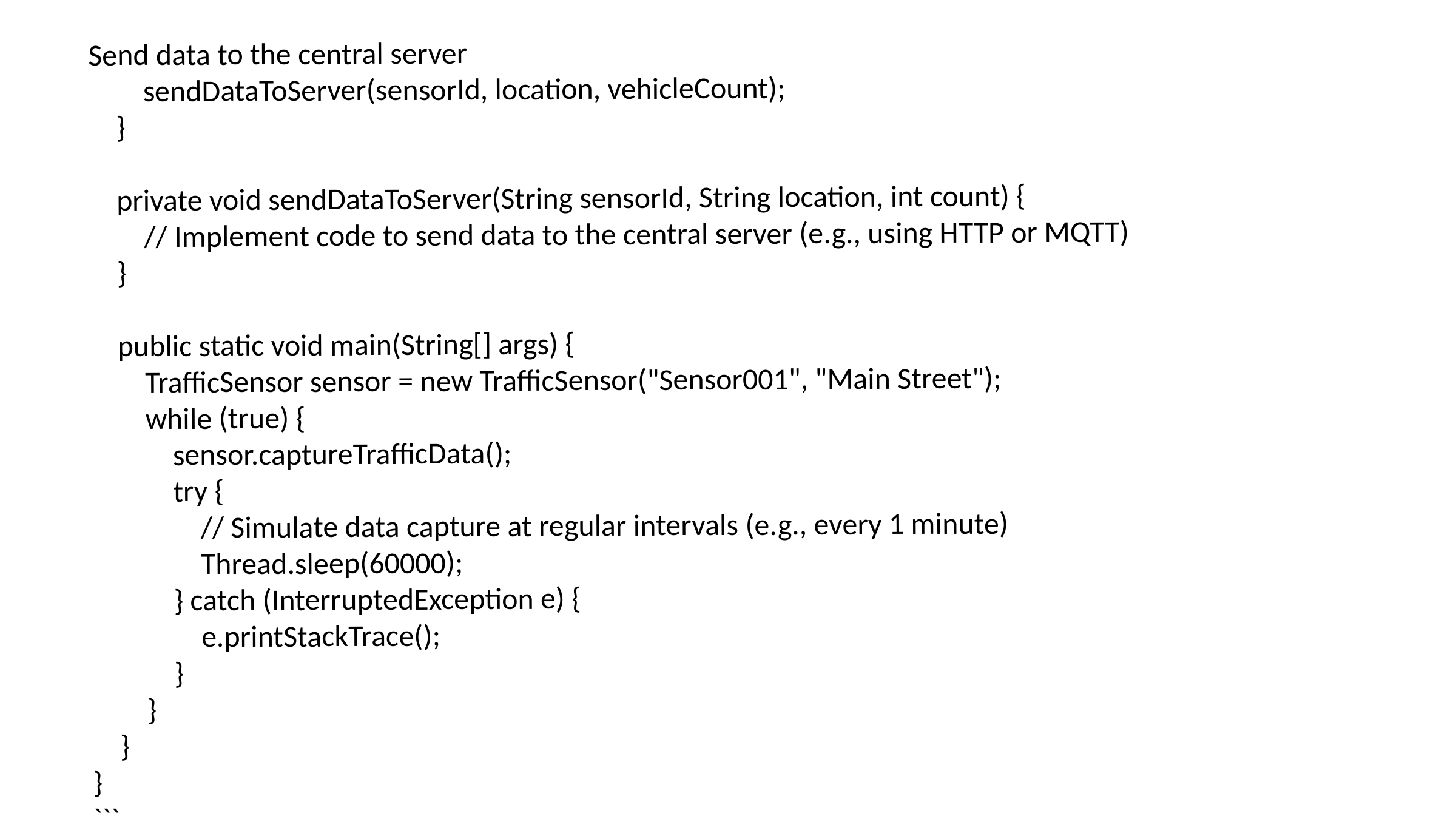

Send data to the central server
        sendDataToServer(sensorId, location, vehicleCount);
    }

    private void sendDataToServer(String sensorId, String location, int count) {
        // Implement code to send data to the central server (e.g., using HTTP or MQTT)
    }

    public static void main(String[] args) {
        TrafficSensor sensor = new TrafficSensor("Sensor001", "Main Street");
        while (true) {
            sensor.captureTrafficData();
            try {
                // Simulate data capture at regular intervals (e.g., every 1 minute)
                Thread.sleep(60000);
            } catch (InterruptedException e) {
                e.printStackTrace();
            }
        }
    }
}
```